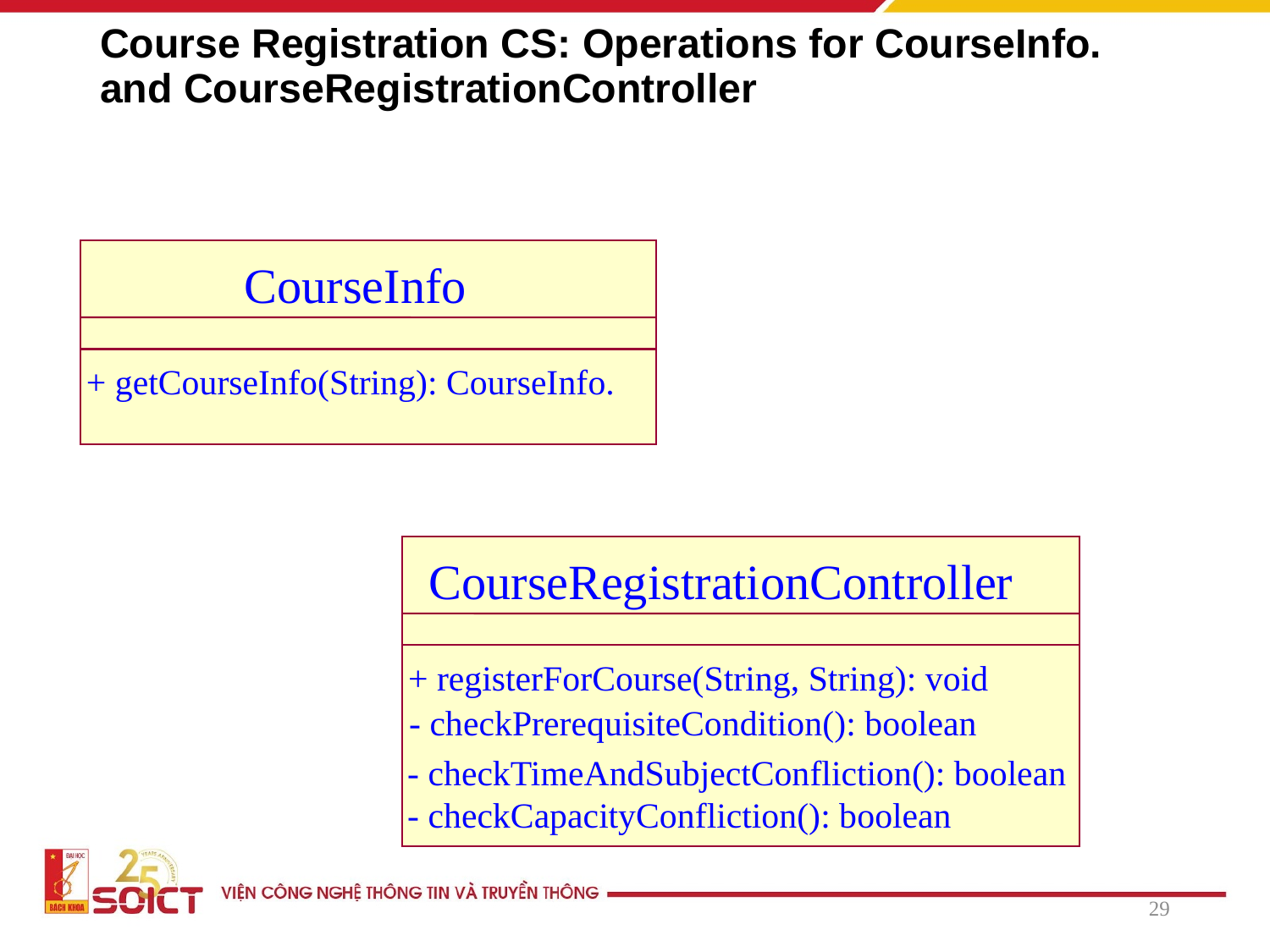

# Course Registration CS: Operations for CourseInfo. and CourseRegistrationController

CourseInfo

+ getCourseInfo(String): CourseInfo.

CourseRegistrationController

+ registerForCourse(String, String): void
- checkPrerequisiteCondition(): boolean
- checkTimeAndSubjectConfliction(): boolean
- checkCapacityConfliction(): boolean
29